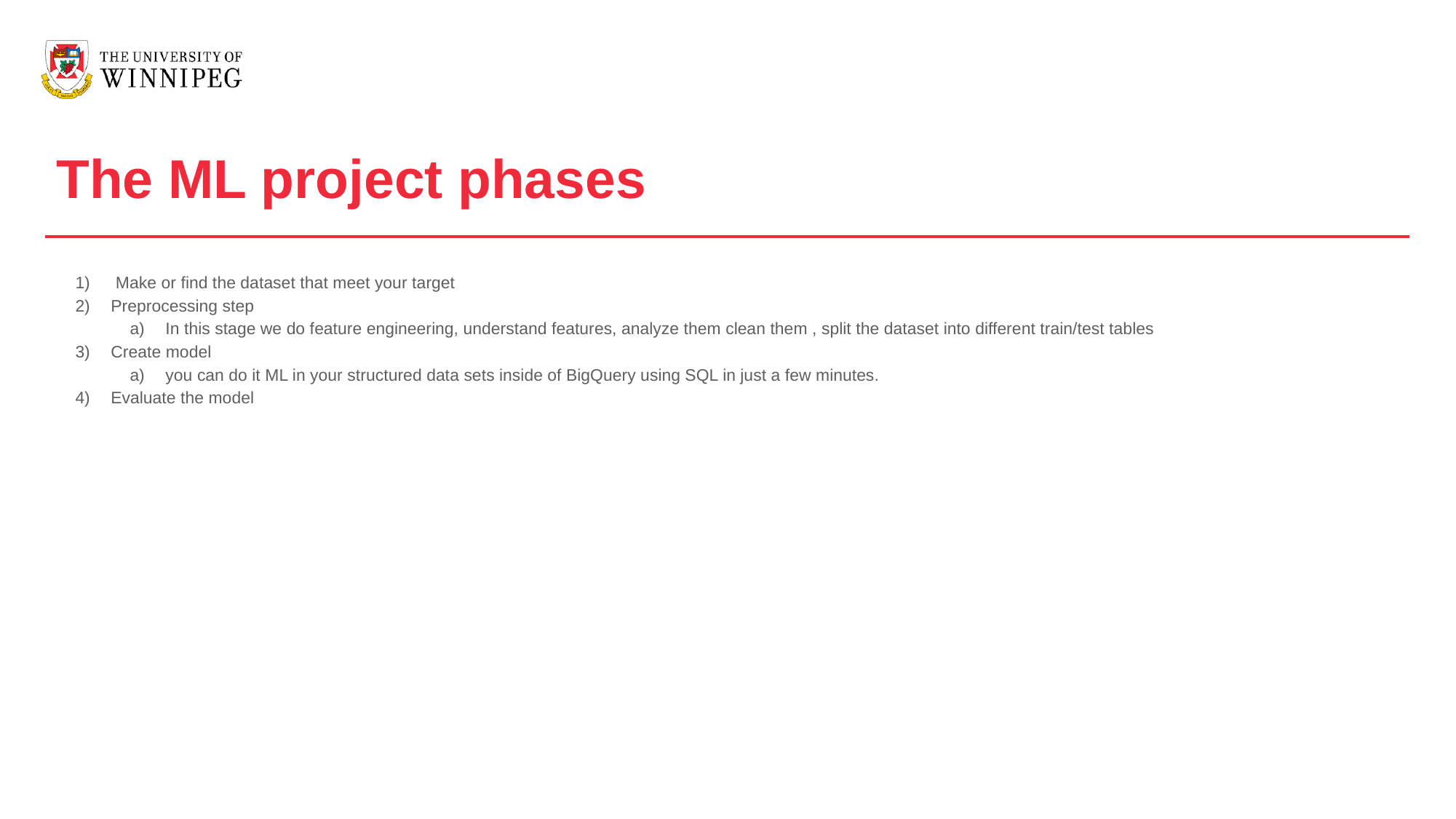

The ML project phases
 Make or find the dataset that meet your target
Preprocessing step
In this stage we do feature engineering, understand features, analyze them clean them , split the dataset into different train/test tables
Create model
you can do it ML in your structured data sets inside of BigQuery using SQL in just a few minutes.
Evaluate the model